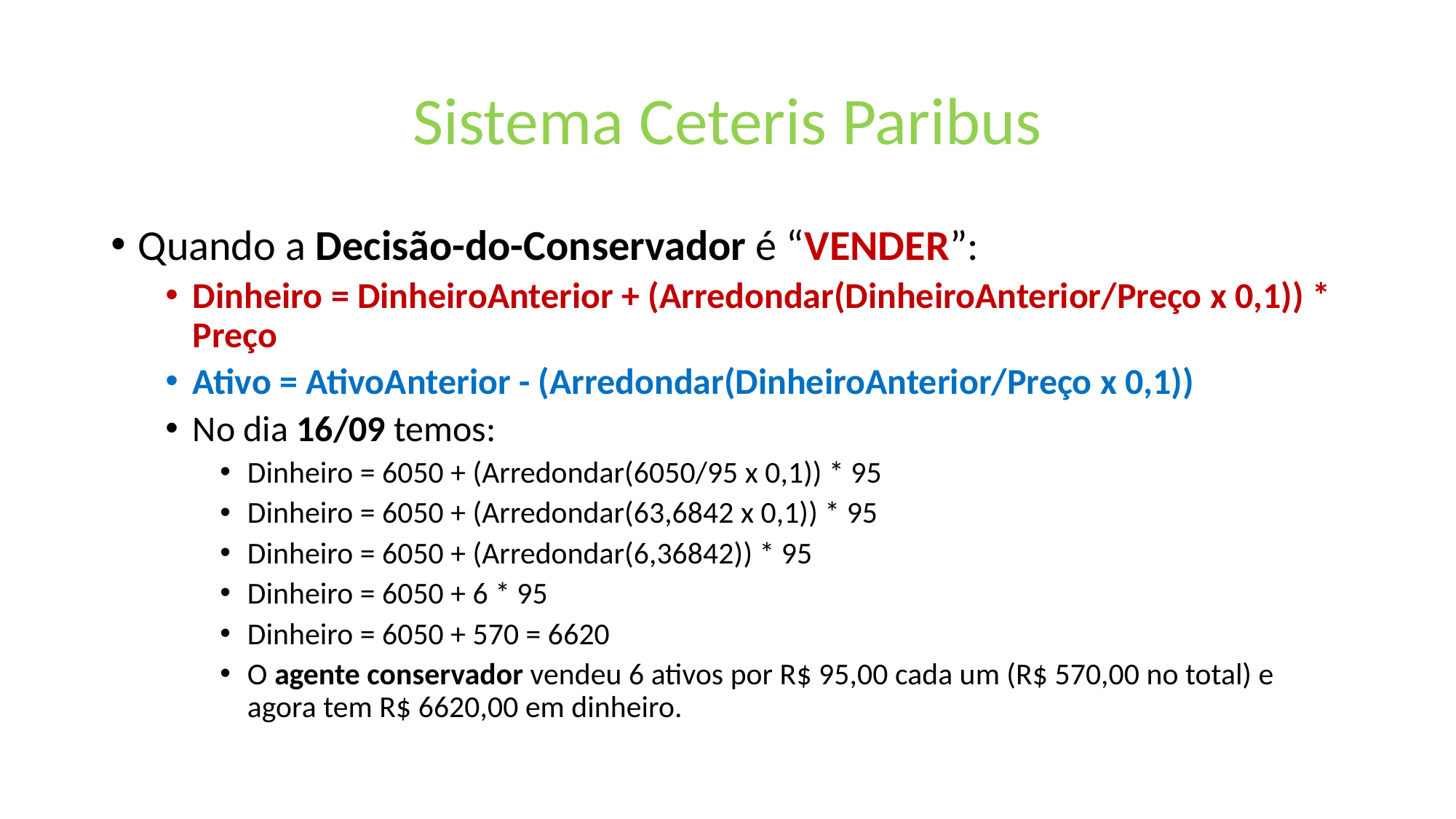

# Sistema Ceteris Paribus
Quando a Decisão-do-Conservador é “VENDER”:
Dinheiro = DinheiroAnterior + (Arredondar(DinheiroAnterior/Preço x 0,1)) * Preço
Ativo = AtivoAnterior - (Arredondar(DinheiroAnterior/Preço x 0,1))
No dia 16/09 temos:
Dinheiro = 6050 + (Arredondar(6050/95 x 0,1)) * 95
Dinheiro = 6050 + (Arredondar(63,6842 x 0,1)) * 95
Dinheiro = 6050 + (Arredondar(6,36842)) * 95
Dinheiro = 6050 + 6 * 95
Dinheiro = 6050 + 570 = 6620
O agente conservador vendeu 6 ativos por R$ 95,00 cada um (R$ 570,00 no total) e agora tem R$ 6620,00 em dinheiro.